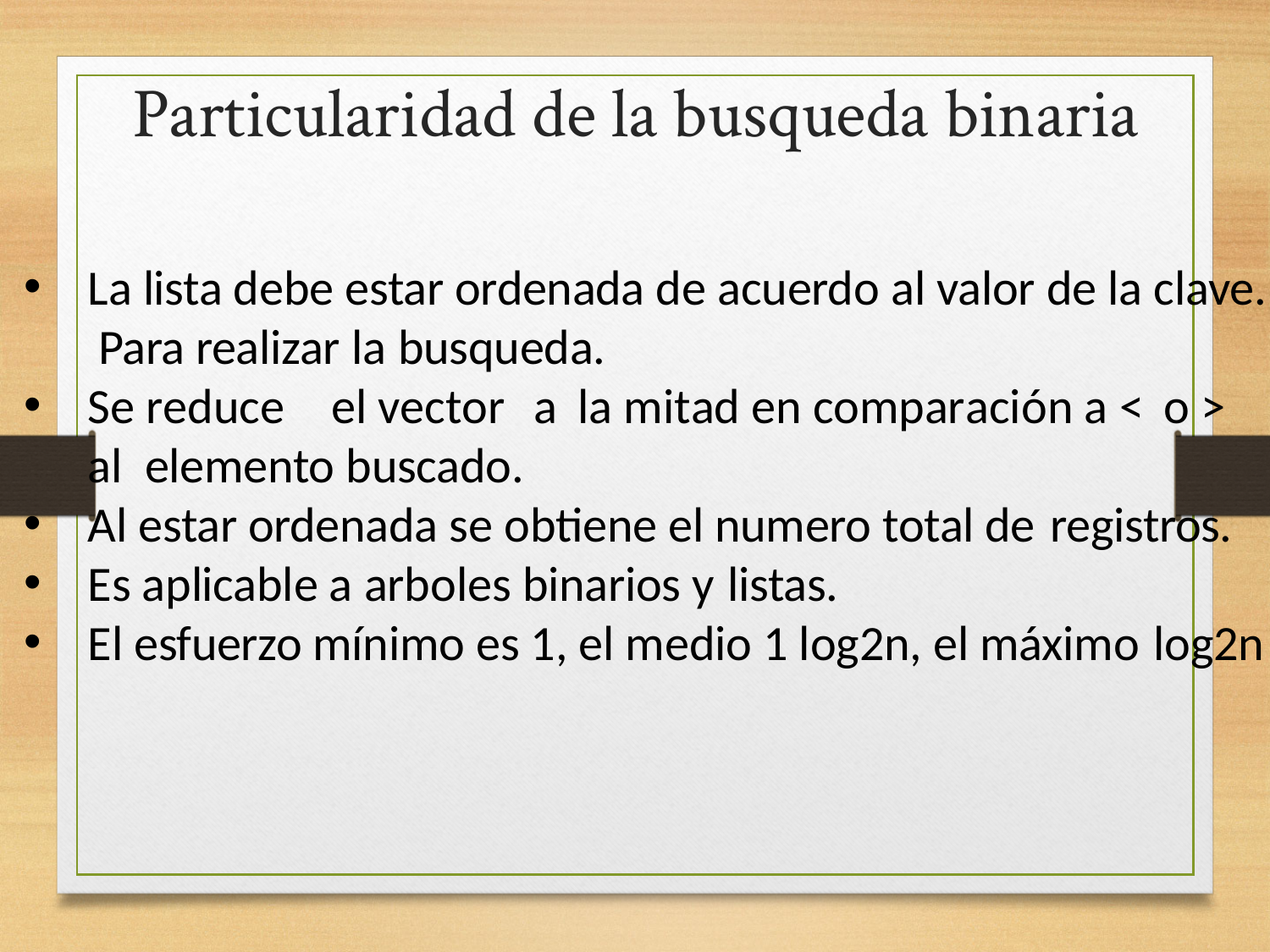

# Particularidad de la busqueda binaria
La lista debe estar ordenada de acuerdo al valor de la clave.  Para realizar la busqueda.
Se reduce	el vector	a	la mitad en comparación a	<	o > al  elemento buscado.
Al estar ordenada se obtiene el numero total de registros.
Es aplicable a arboles binarios y listas.
El esfuerzo mínimo es 1, el medio 1 log2n, el máximo log2n